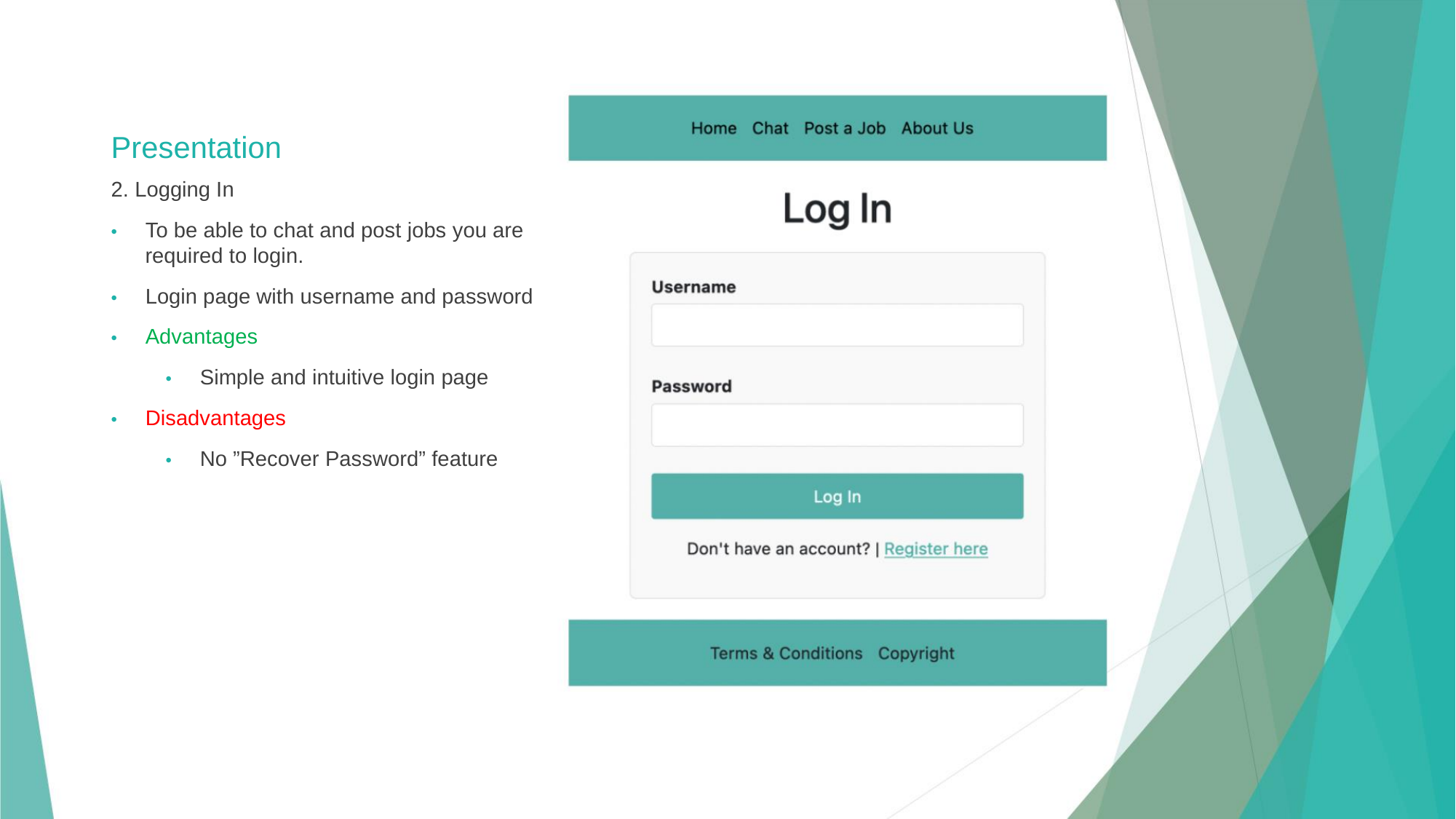

Presentation
2. Logging In
• To be able to chat and post jobs you are
required to login.
• Login page with username and password
• Advantages
• Simple and intuitive login page
• Disadvantages
• No ”Recover Password” feature